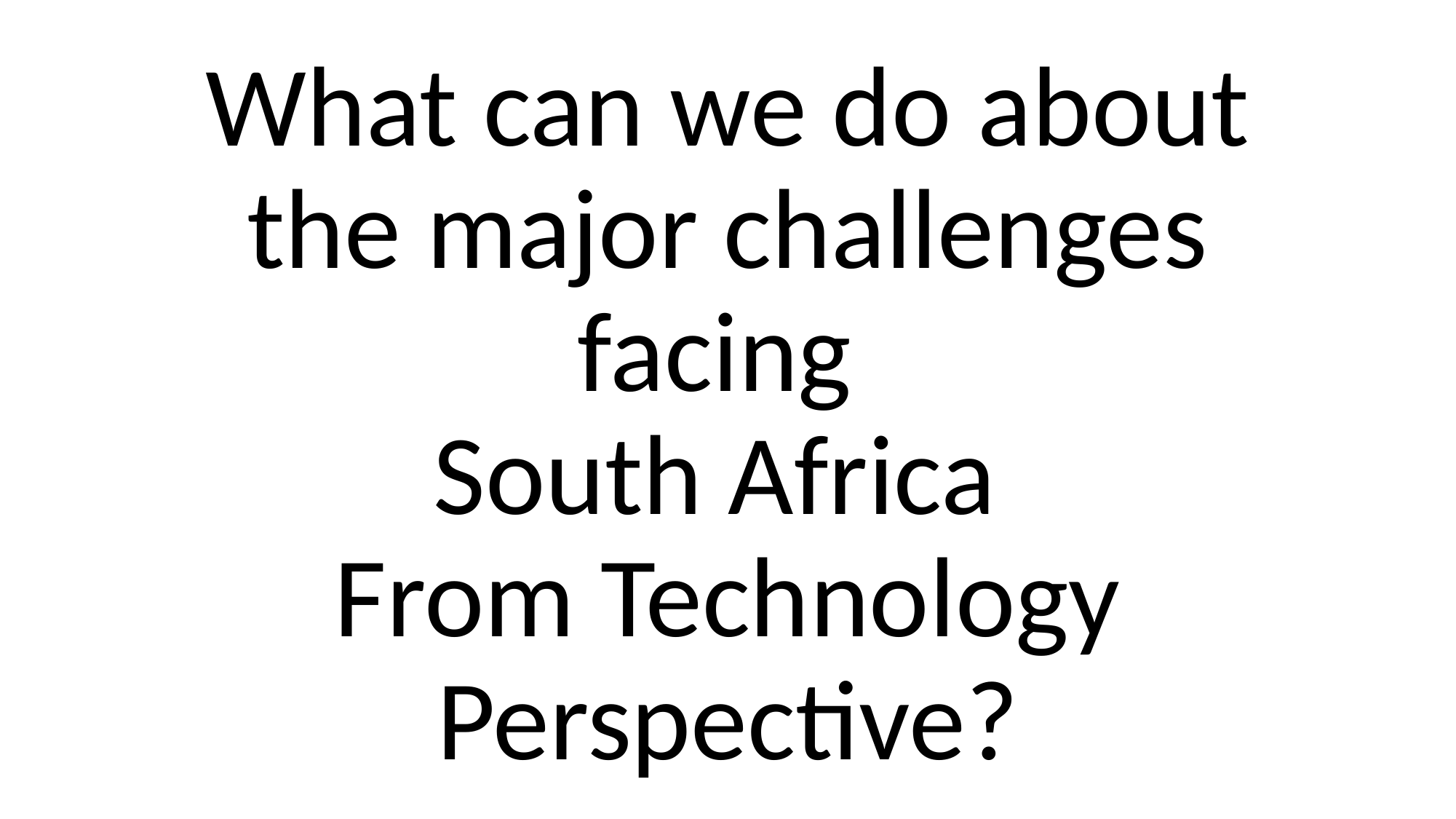

What can we do about the major challenges facing
South Africa
From Technology Perspective?